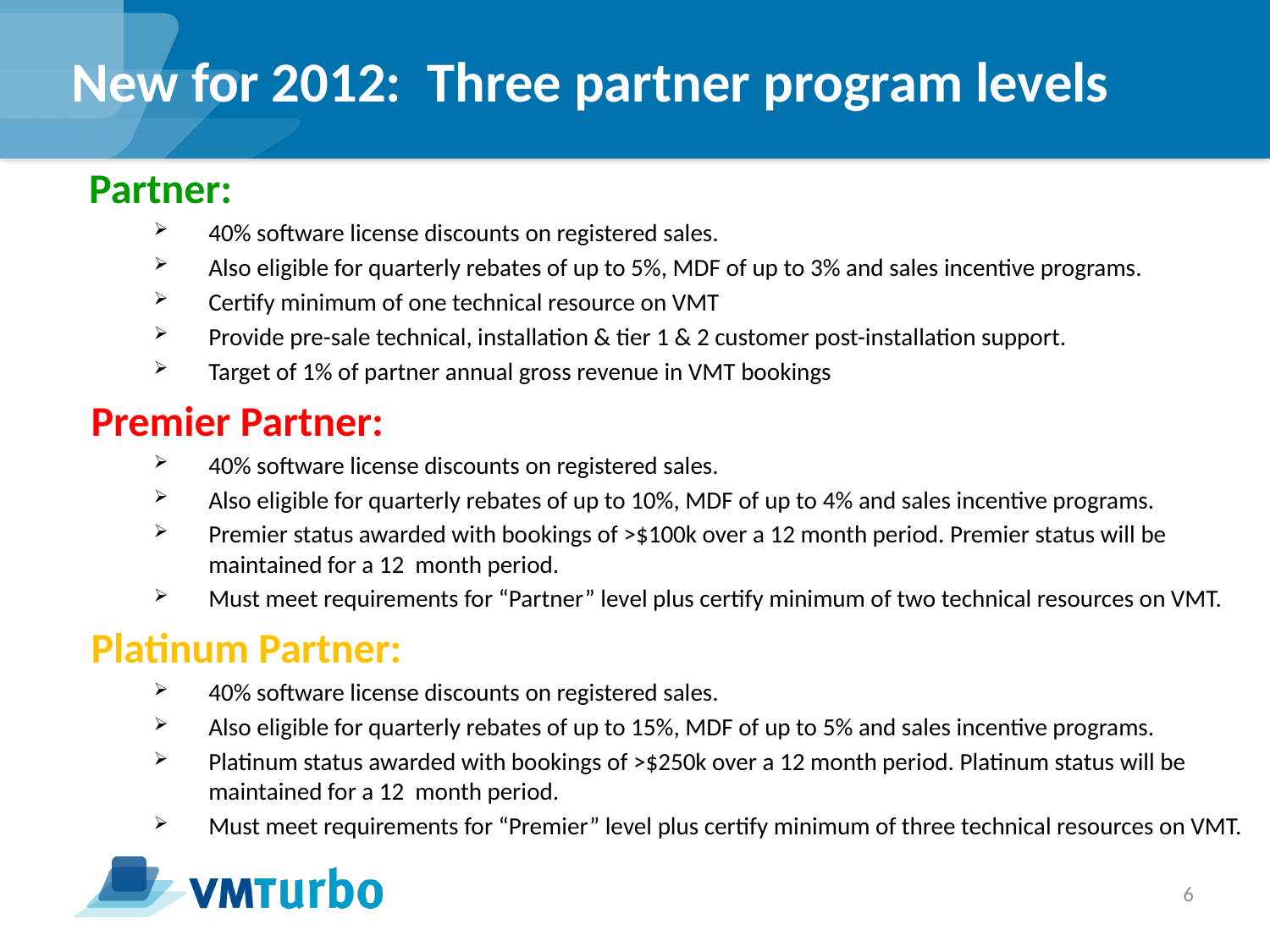

# New for 2012:  Three partner program levels
Partner:
40% software license discounts on registered sales.
Also eligible for quarterly rebates of up to 5%, MDF of up to 3% and sales incentive programs.
Certify minimum of one technical resource on VMT
Provide pre-sale technical, installation & tier 1 & 2 customer post-installation support.
Target of 1% of partner annual gross revenue in VMT bookings
Premier Partner:
40% software license discounts on registered sales.
Also eligible for quarterly rebates of up to 10%, MDF of up to 4% and sales incentive programs.
Premier status awarded with bookings of >$100k over a 12 month period. Premier status will be maintained for a 12  month period.
Must meet requirements for “Partner” level plus certify minimum of two technical resources on VMT.
Platinum Partner:
40% software license discounts on registered sales.
Also eligible for quarterly rebates of up to 15%, MDF of up to 5% and sales incentive programs.
Platinum status awarded with bookings of >$250k over a 12 month period. Platinum status will be maintained for a 12  month period.
Must meet requirements for “Premier” level plus certify minimum of three technical resources on VMT.